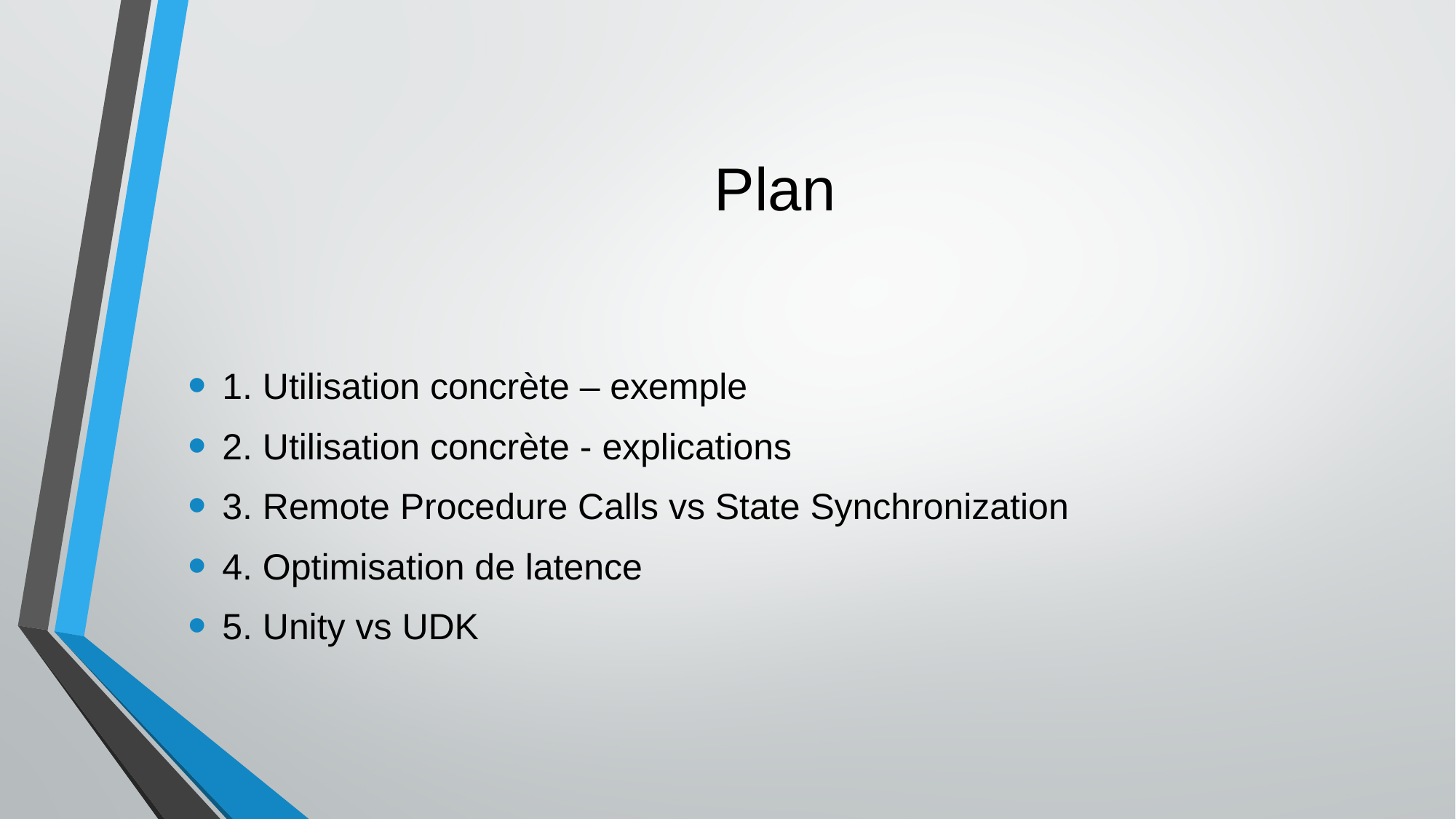

# Plan
1. Utilisation concrète – exemple
2. Utilisation concrète - explications
3. Remote Procedure Calls vs State Synchronization
4. Optimisation de latence
5. Unity vs UDK